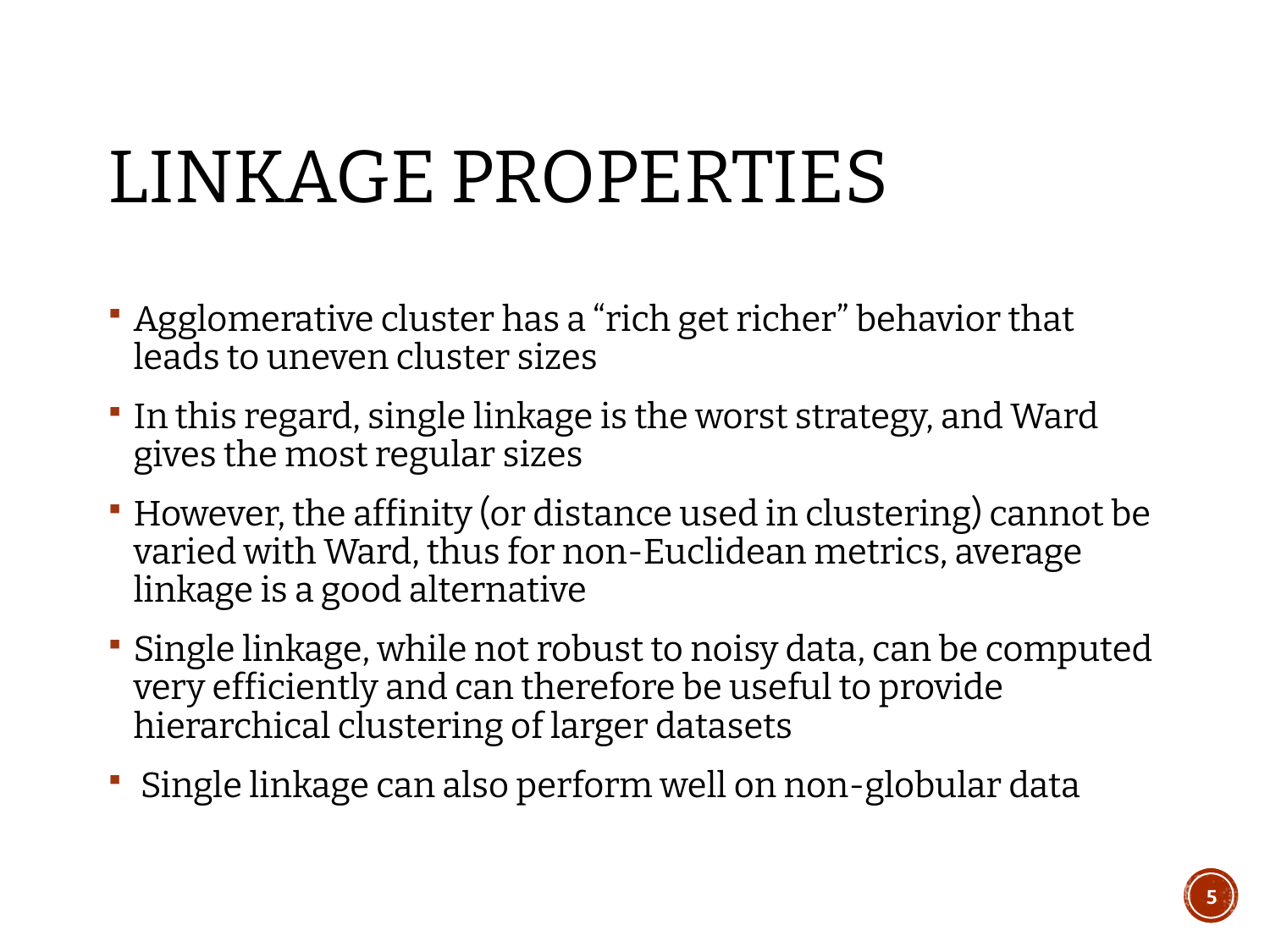

# Linkage Properties
Agglomerative cluster has a “rich get richer” behavior that leads to uneven cluster sizes
In this regard, single linkage is the worst strategy, and Ward gives the most regular sizes
However, the affinity (or distance used in clustering) cannot be varied with Ward, thus for non-Euclidean metrics, average linkage is a good alternative
Single linkage, while not robust to noisy data, can be computed very efficiently and can therefore be useful to provide hierarchical clustering of larger datasets
 Single linkage can also perform well on non-globular data
5